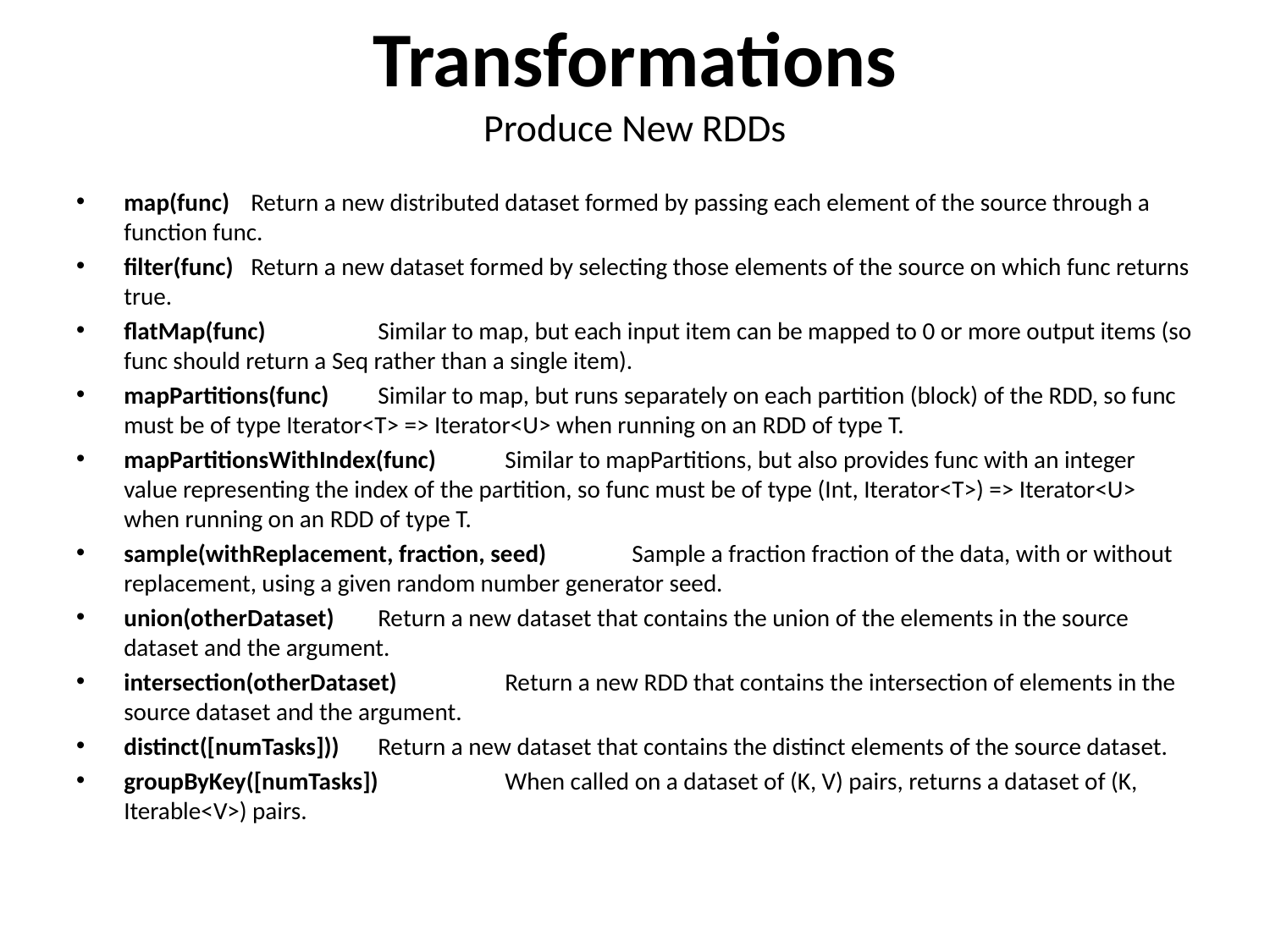

# Transformations Produce New RDDs
map(func)	Return a new distributed dataset formed by passing each element of the source through a function func.
filter(func)	Return a new dataset formed by selecting those elements of the source on which func returns true.
flatMap(func)	Similar to map, but each input item can be mapped to 0 or more output items (so func should return a Seq rather than a single item).
mapPartitions(func)	Similar to map, but runs separately on each partition (block) of the RDD, so func must be of type Iterator<T> => Iterator<U> when running on an RDD of type T.
mapPartitionsWithIndex(func)	Similar to mapPartitions, but also provides func with an integer value representing the index of the partition, so func must be of type (Int, Iterator<T>) => Iterator<U> when running on an RDD of type T.
sample(withReplacement, fraction, seed)	Sample a fraction fraction of the data, with or without replacement, using a given random number generator seed.
union(otherDataset)	Return a new dataset that contains the union of the elements in the source dataset and the argument.
intersection(otherDataset)	Return a new RDD that contains the intersection of elements in the source dataset and the argument.
distinct([numTasks]))	Return a new dataset that contains the distinct elements of the source dataset.
groupByKey([numTasks])	When called on a dataset of (K, V) pairs, returns a dataset of (K, Iterable<V>) pairs.